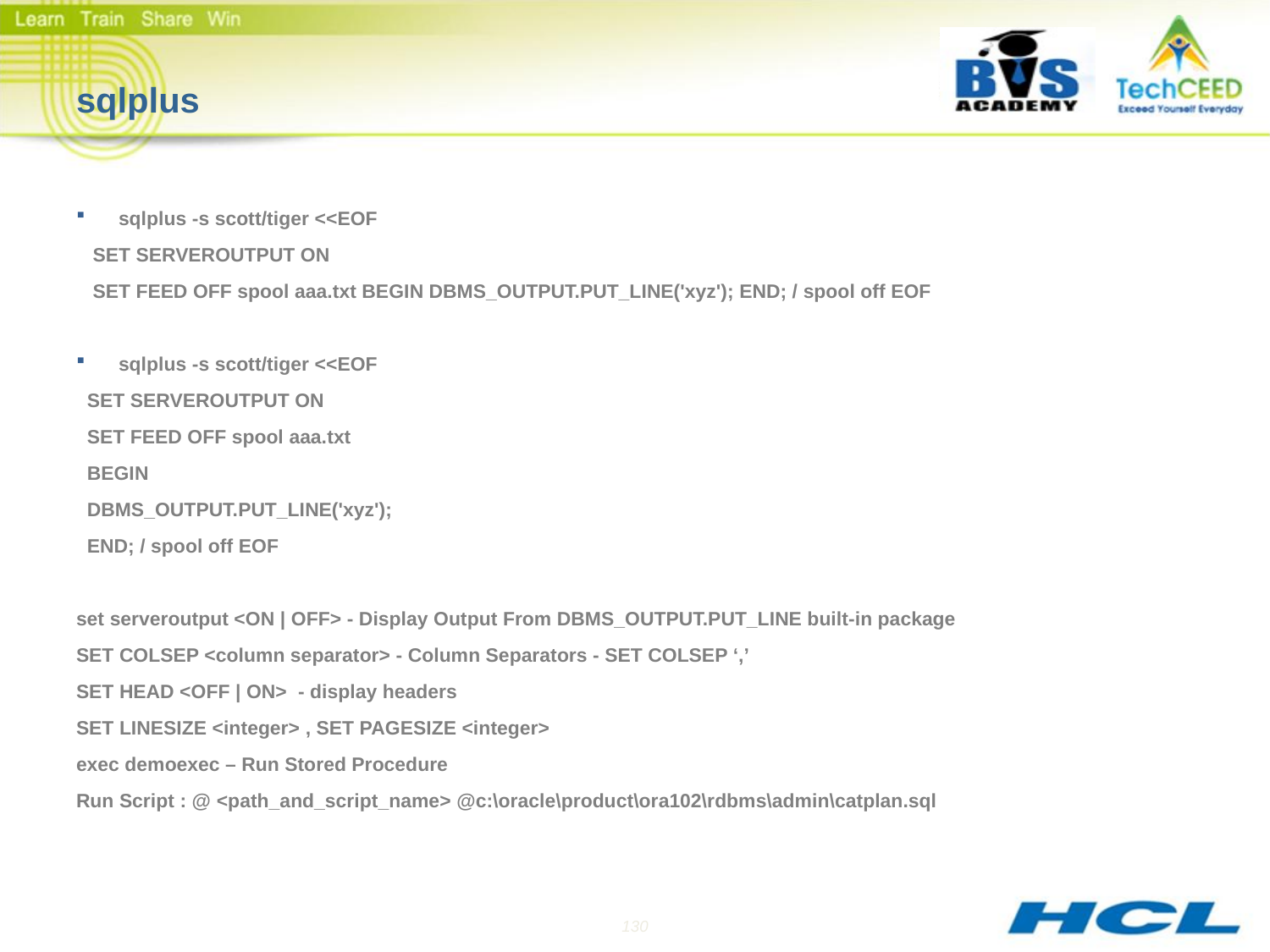

# sqlplus
sqlplus -s scott/tiger <<EOF
   SET SERVEROUTPUT ON
   SET FEED OFF spool aaa.txt BEGIN DBMS_OUTPUT.PUT_LINE('xyz'); END; / spool off EOF

sqlplus -s scott/tiger <<EOF
  SET SERVEROUTPUT ON
  SET FEED OFF spool aaa.txt
  BEGIN
  DBMS_OUTPUT.PUT_LINE('xyz');
  END; / spool off EOF

set serveroutput <ON | OFF> - Display Output From DBMS_OUTPUT.PUT_LINE built-in package
SET COLSEP <column separator> - Column Separators - SET COLSEP ‘,’
SET HEAD <OFF | ON>  - display headers
SET LINESIZE <integer> , SET PAGESIZE <integer>
exec demoexec – Run Stored Procedure
Run Script : @ <path_and_script_name> @c:\oracle\product\ora102\rdbms\admin\catplan.sql

130